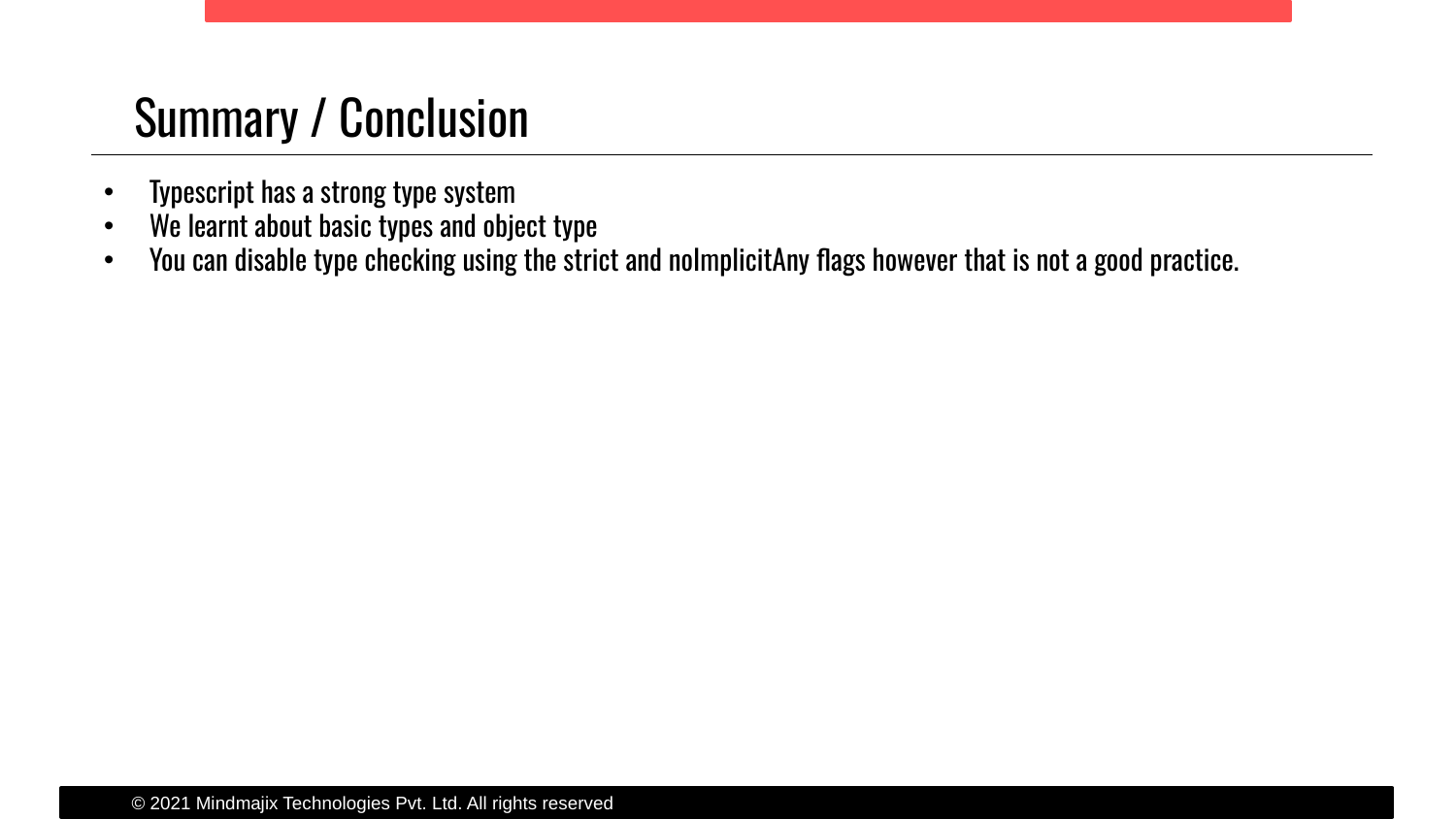

Summary / Conclusion

Typescript has a strong type system
We learnt about basic types and object type
You can disable type checking using the strict and noImplicitAny flags however that is not a good practice.
© 2021 Mindmajix Technologies Pvt. Ltd. All rights reserved